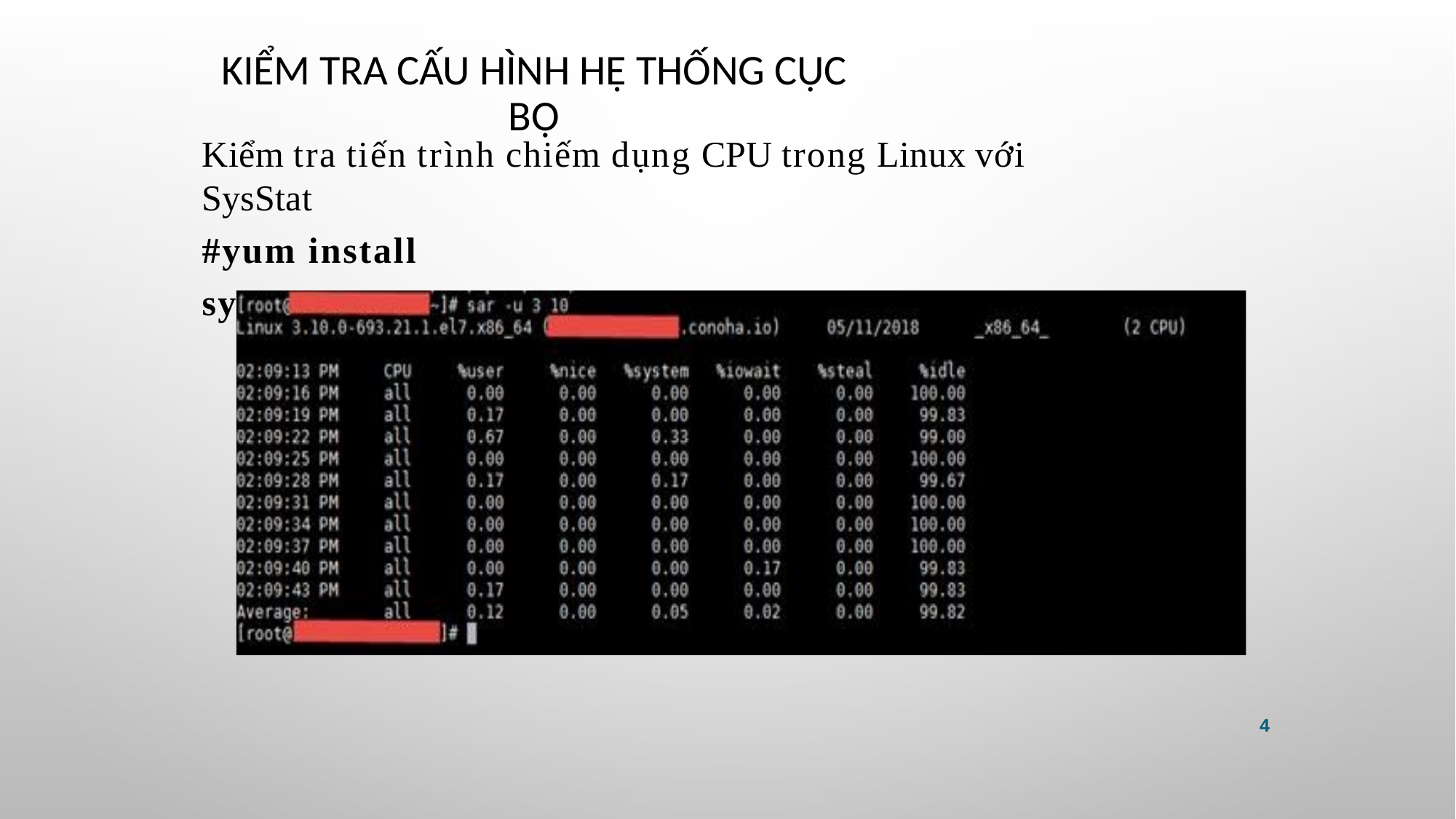

# Kiểm tra cấu hình hệ thống cục bộ
Kiểm tra tiến trình chiếm dụng CPU trong Linux với SysStat
#yum install sysstat  #sar -u 3 10

4